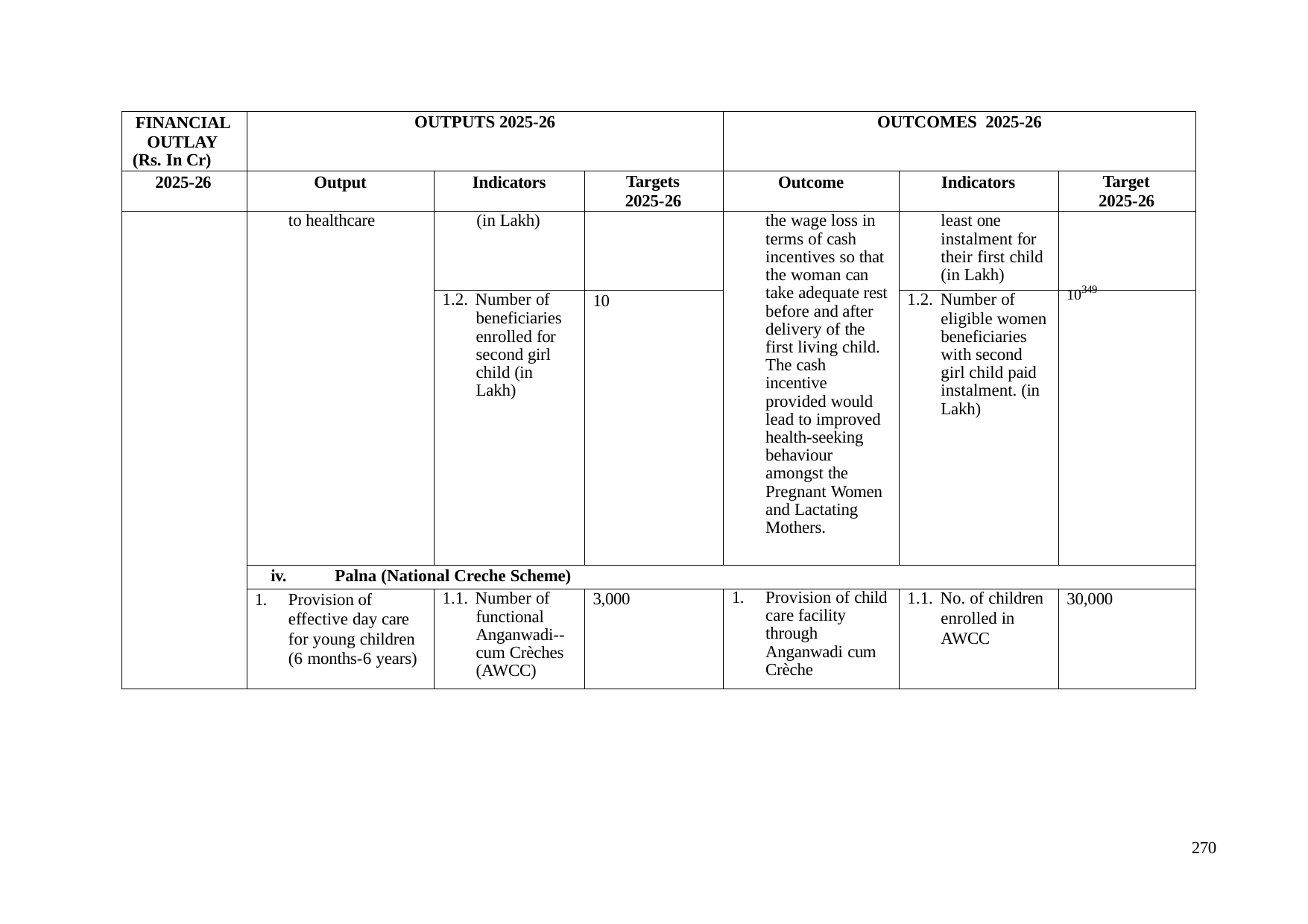

| FINANCIAL OUTLAY (Rs. In Cr) | OUTPUTS 2025-26 |  |  | OUTCOMES 2025-26 |  |  |
| --- | --- | --- | --- | --- | --- | --- |
| 2025-26 | Output | Indicators | Targets 2025-26 | Outcome | Indicators | Target 2025-26 |
|  | to healthcare | (in Lakh) |  | the wage loss in terms of cash incentives so that the woman can take adequate rest before and after delivery of the first living child. The cash incentive provided would lead to improved health-seeking behaviour amongst the Pregnant Women and Lactating Mothers. | least one instalment for their first child (in Lakh) |  |
|  |  | 1.2. Number of beneficiaries enrolled for second girl child (in Lakh) | 10 |  | 1.2. Number of eligible women beneficiaries with second girl child paid instalment. (in Lakh) | 10349 |
|  | iv. Palna (National Creche Scheme) |  |  |  |  |  |
|  | 1. Provision of effective day care for young children (6 months-6 years) | 1.1. Number of functional Anganwadi-- cum Crèches (AWCC) | 3,000 | 1. Provision of child care facility through Anganwadi cum Crèche | 1.1. No. of children enrolled in AWCC | 30,000 |
270